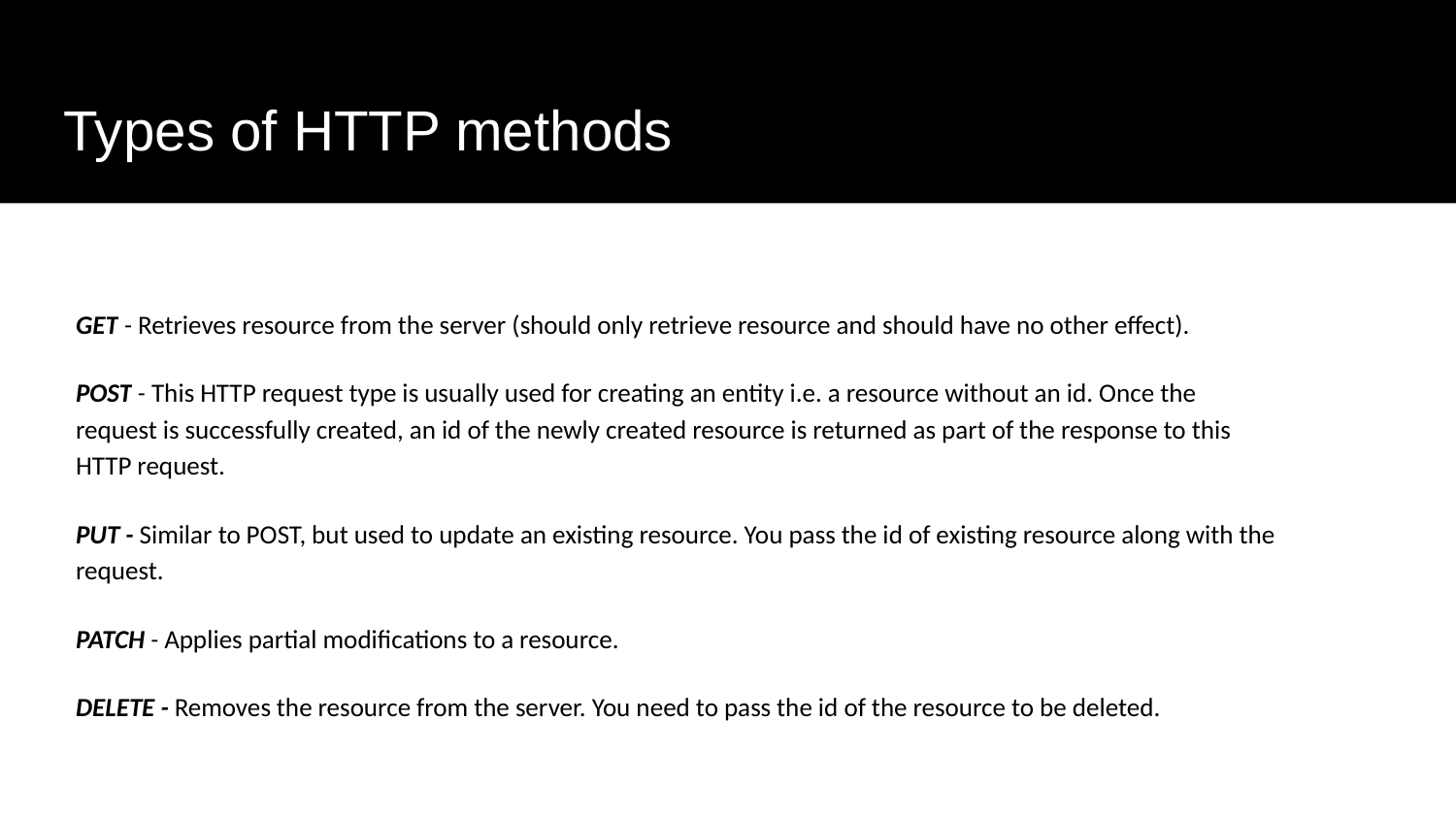

Types of HTTP methods
GET - Retrieves resource from the server (should only retrieve resource and should have no other effect).
POST - This HTTP request type is usually used for creating an entity i.e. a resource without an id. Once the request is successfully created, an id of the newly created resource is returned as part of the response to this HTTP request.
PUT - Similar to POST, but used to update an existing resource. You pass the id of existing resource along with the request.
PATCH - Applies partial modifications to a resource.
DELETE - Removes the resource from the server. You need to pass the id of the resource to be deleted.